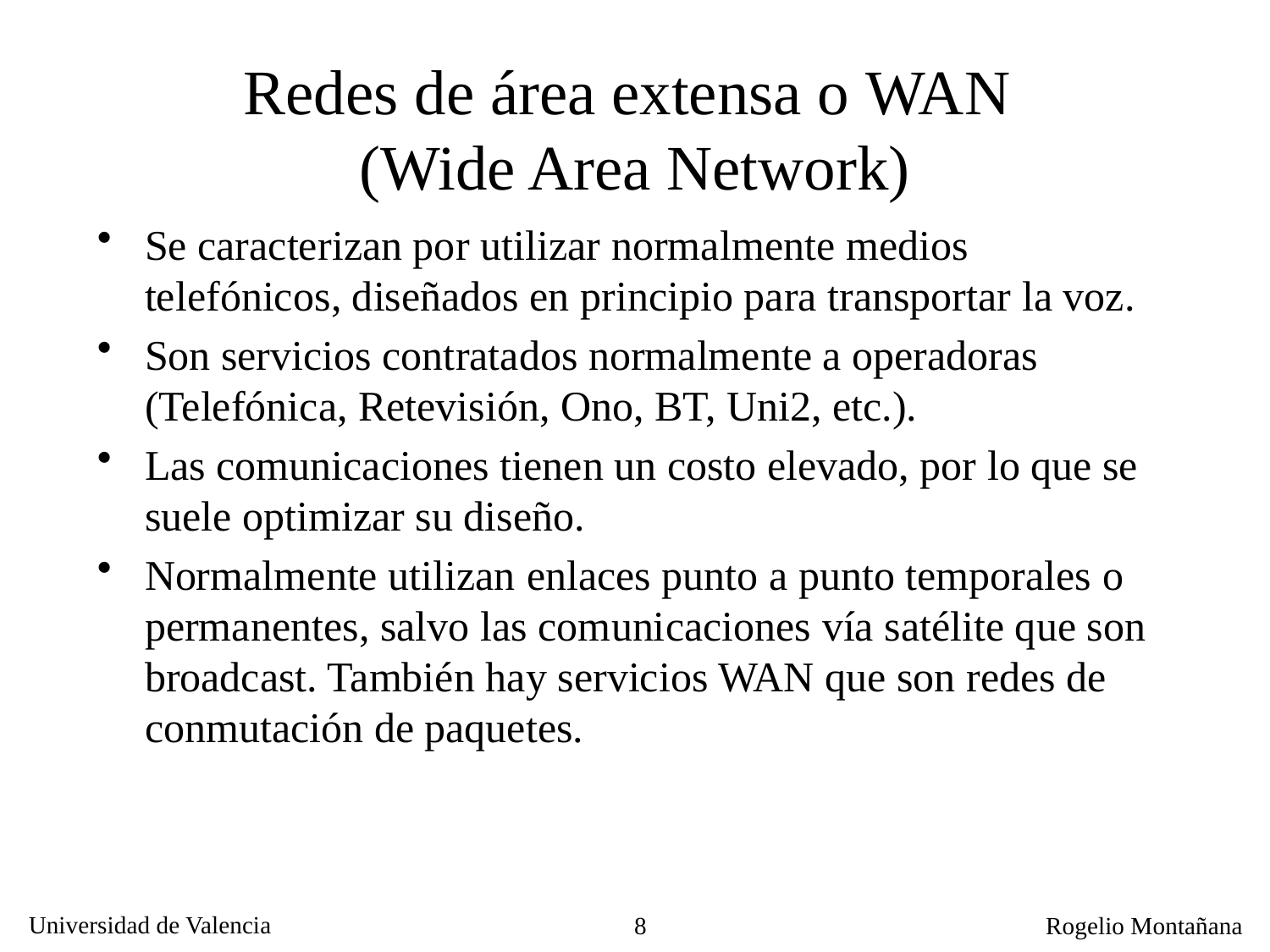

Redes de área extensa o WAN
(Wide Area Network)
Se caracterizan por utilizar normalmente medios telefónicos, diseñados en principio para transportar la voz.
Son servicios contratados normalmente a operadoras (Telefónica, Retevisión, Ono, BT, Uni2, etc.).
Las comunicaciones tienen un costo elevado, por lo que se suele optimizar su diseño.
Normalmente utilizan enlaces punto a punto temporales o permanentes, salvo las comunicaciones vía satélite que son broadcast. También hay servicios WAN que son redes de conmutación de paquetes.

8